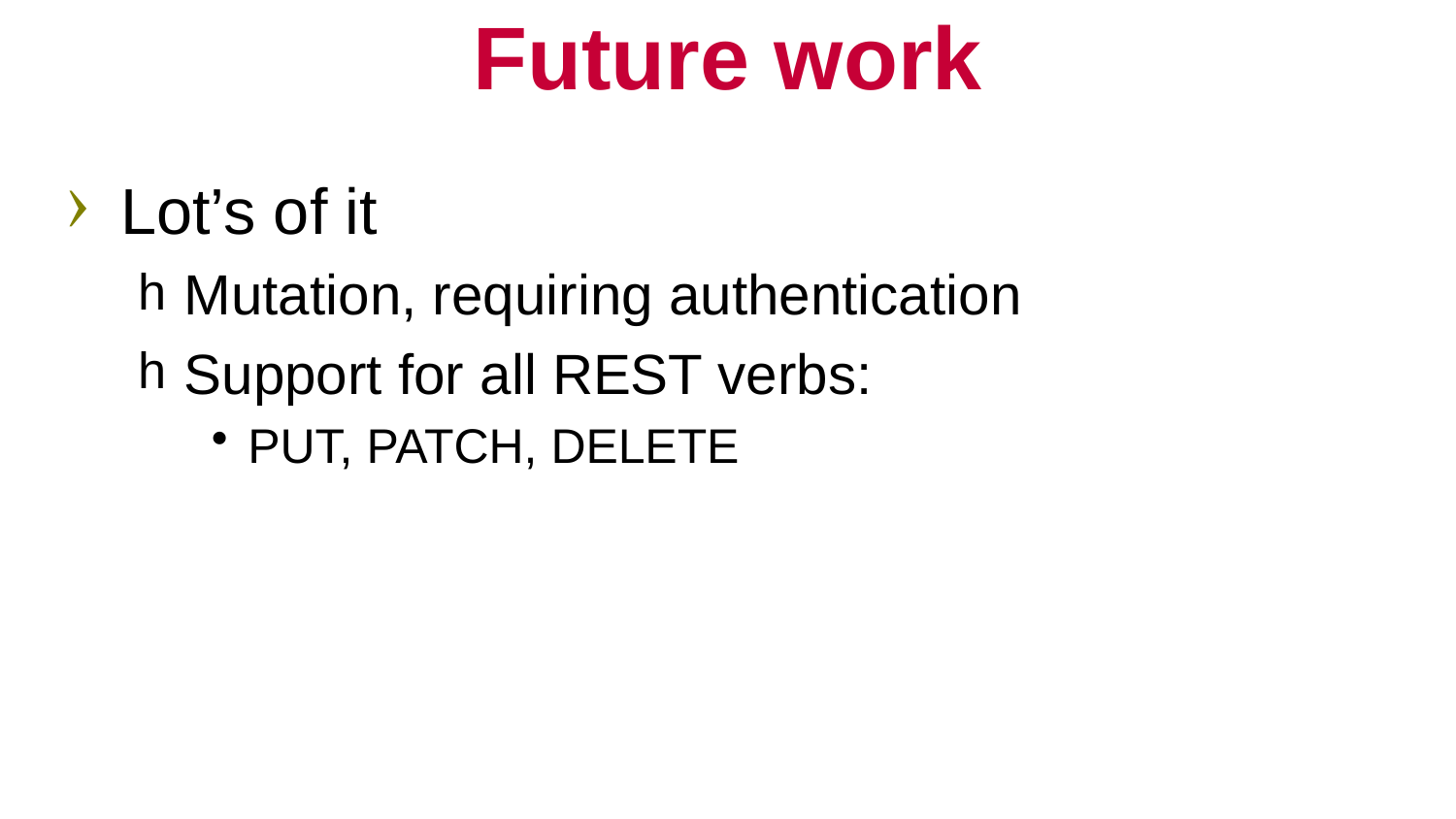

# Future work
Lot’s of it
Mutation, requiring authentication
Support for all REST verbs:
PUT, PATCH, DELETE